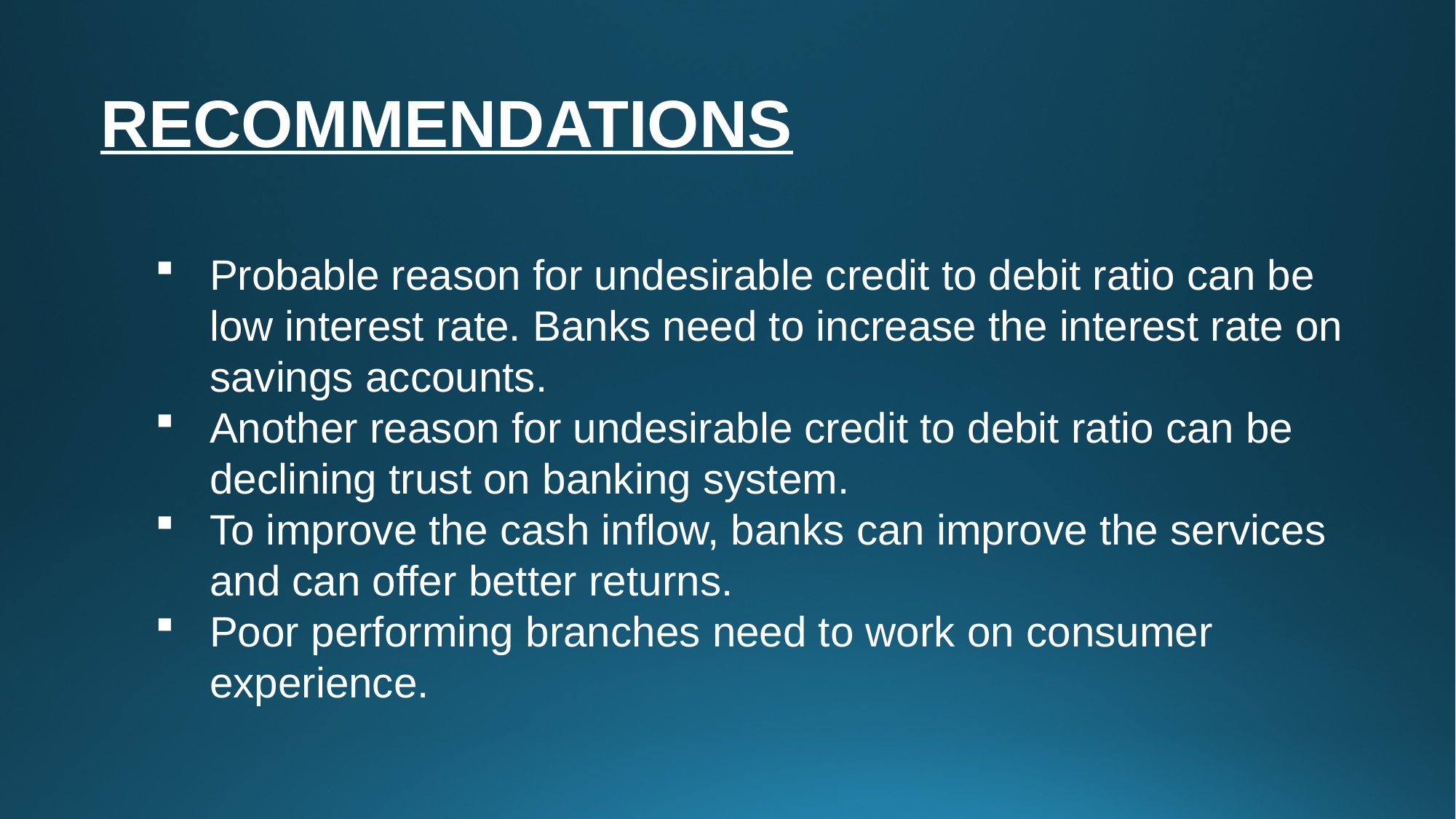

RECOMMENDATIONS

Probable reason for undesirable credit to debit ratio can be low interest rate. Banks need to increase the interest rate on savings accounts.
Another reason for undesirable credit to debit ratio can be declining trust on banking system.
To improve the cash inflow, banks can improve the services and can offer better returns.
Poor performing branches need to work on consumer experience.